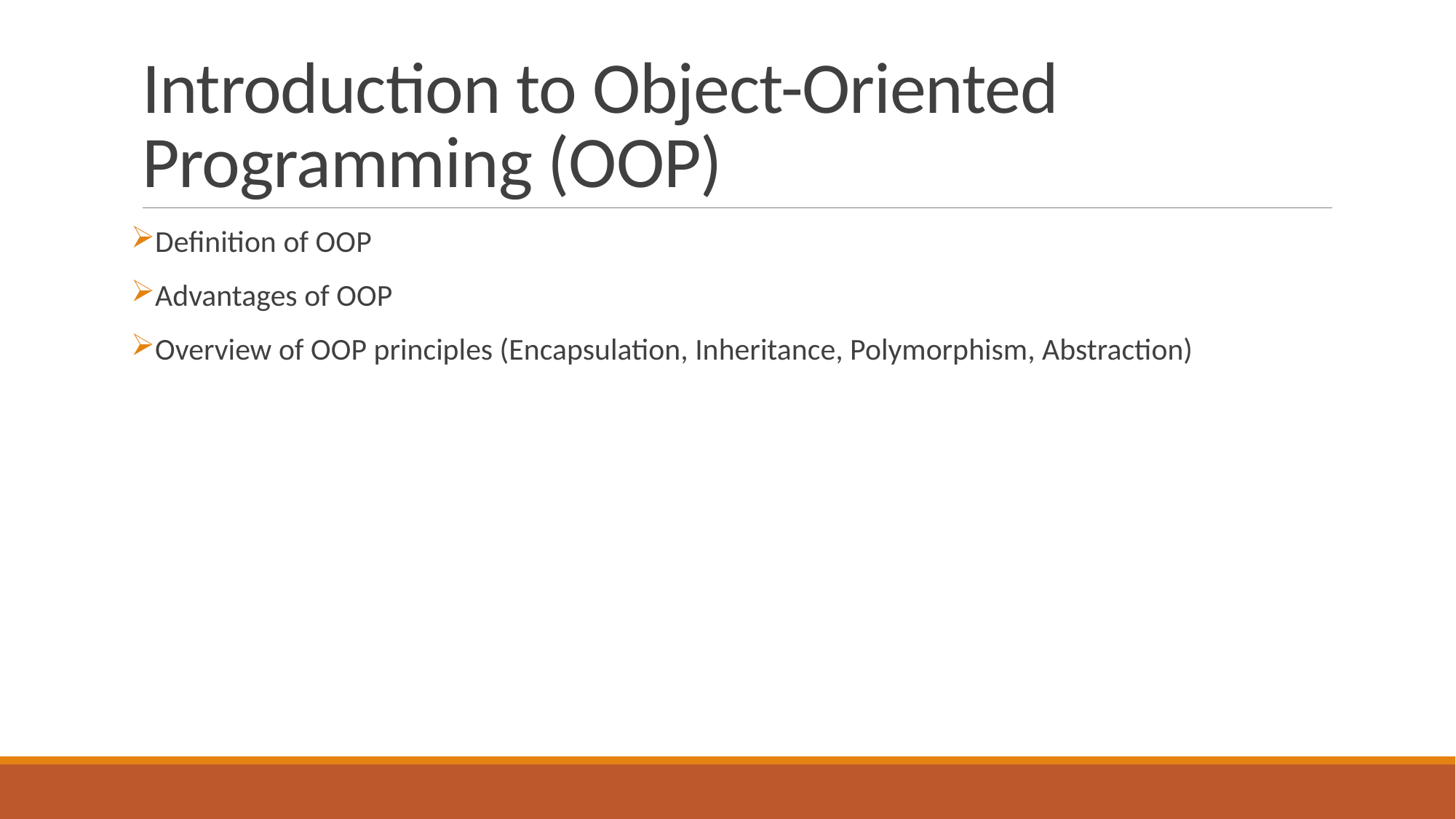

# Introduction to Object-Oriented Programming (OOP)
Definition of OOP
Advantages of OOP
Overview of OOP principles (Encapsulation, Inheritance, Polymorphism, Abstraction)